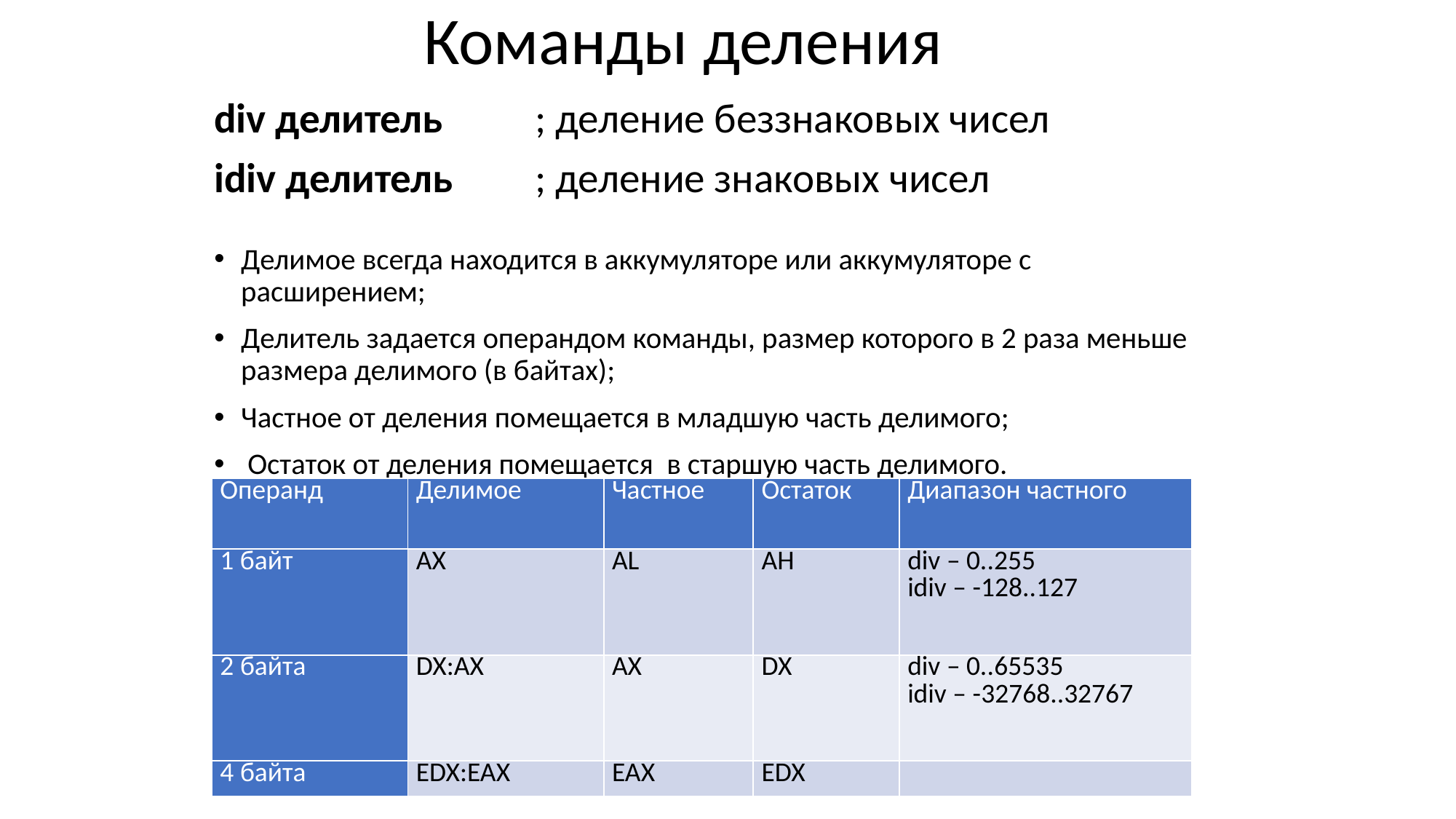

# Команды деления
div делитель	; деление беззнаковых чисел
idiv делитель	; деление знаковых чисел

Делимое всегда находится в аккумуляторе или аккумуляторе с расширением;
Делитель задается операндом команды, размер которого в 2 раза меньше размера делимого (в байтах);
Частное от деления помещается в младшую часть делимого;
 Остаток от деления помещается  в старшую часть делимого.

| Операнд | Делимое | Частное | Остаток | Диапазон частного |
| --- | --- | --- | --- | --- |
| 1 байт | AX | AL | AH | div – 0..255 idiv – -128..127 |
| 2 байта | DX:AX | AX | DX | div – 0..65535 idiv – -32768..32767 |
| 4 байта | EDX:EAX | EAX | EDX |  |